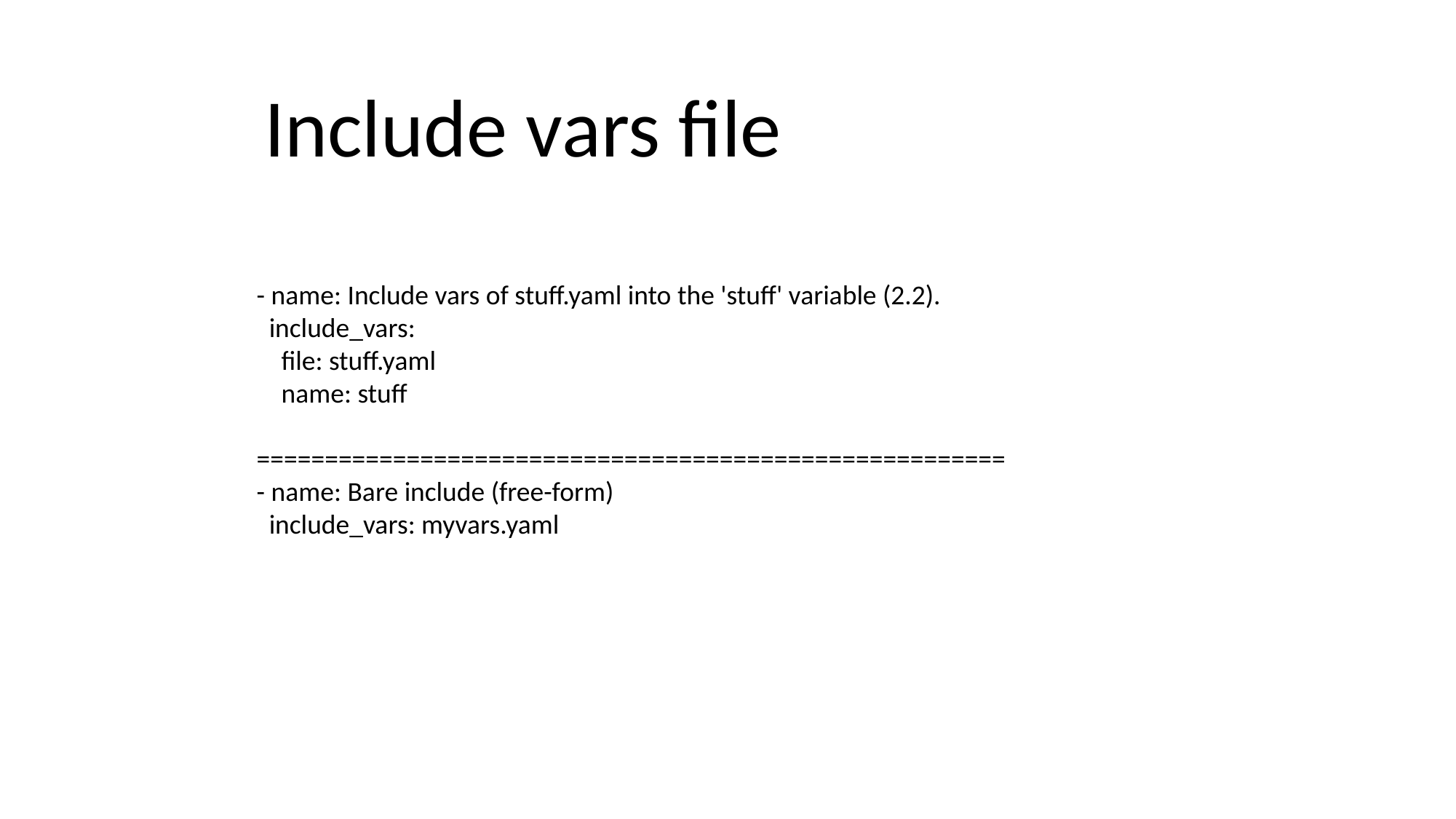

Include vars file
- name: Include vars of stuff.yaml into the 'stuff' variable (2.2).
  include_vars:
    file: stuff.yaml
    name: stuff

=======================================================
- name: Bare include (free-form)
  include_vars: myvars.yaml